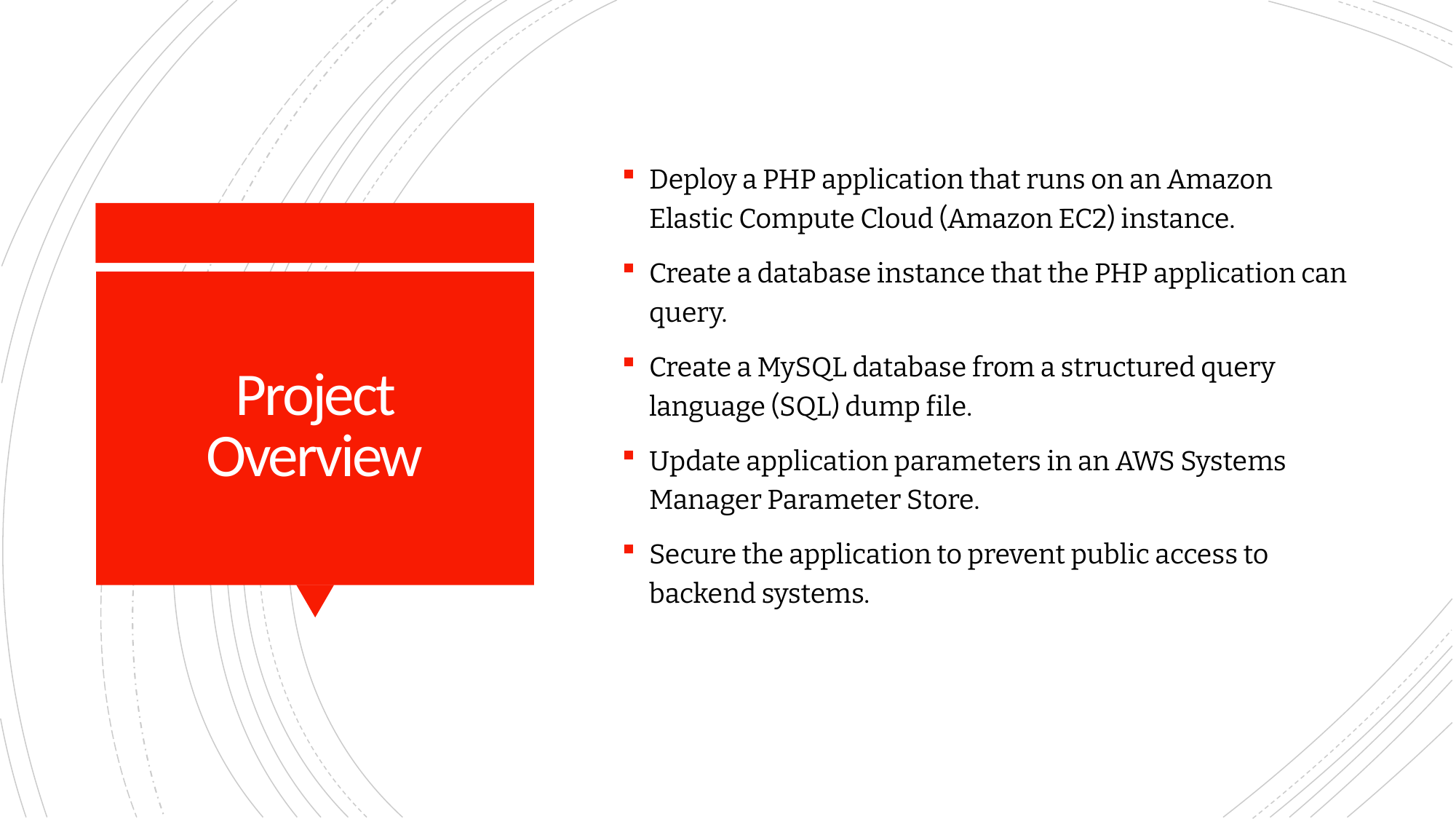

Deploy a PHP application that runs on an Amazon Elastic Compute Cloud (Amazon EC2) instance.
Create a database instance that the PHP application can query.
Create a MySQL database from a structured query language (SQL) dump file.
Update application parameters in an AWS Systems Manager Parameter Store.
Secure the application to prevent public access to backend systems.

# Project Overview